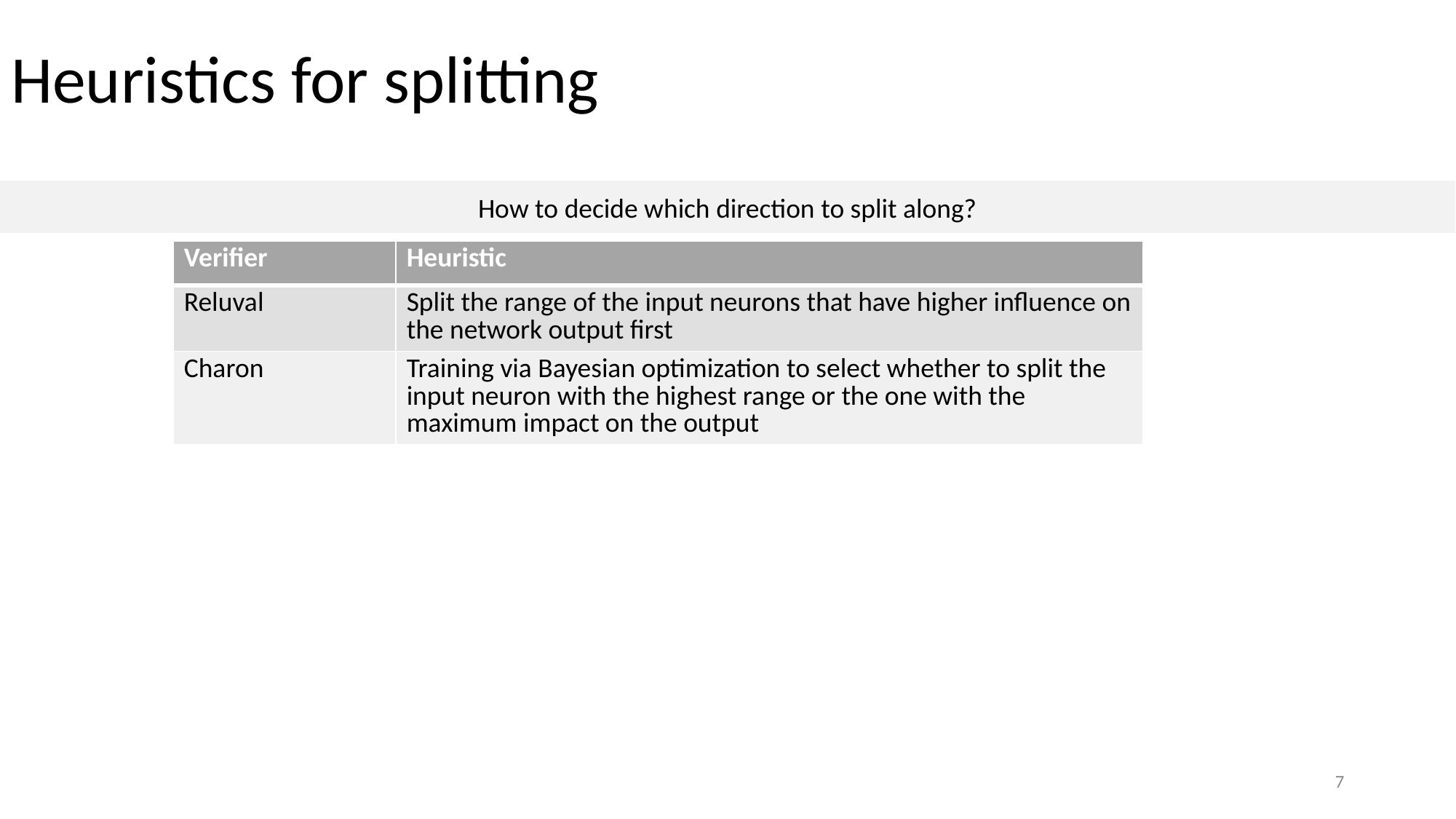

# Heuristics for splitting
How to decide which direction to split along?
| Verifier | Heuristic |
| --- | --- |
| Reluval | Split the range of the input neurons that have higher influence on the network output first |
| Charon | Training via Bayesian optimization to select whether to split the input neuron with the highest range or the one with the maximum impact on the output |
7